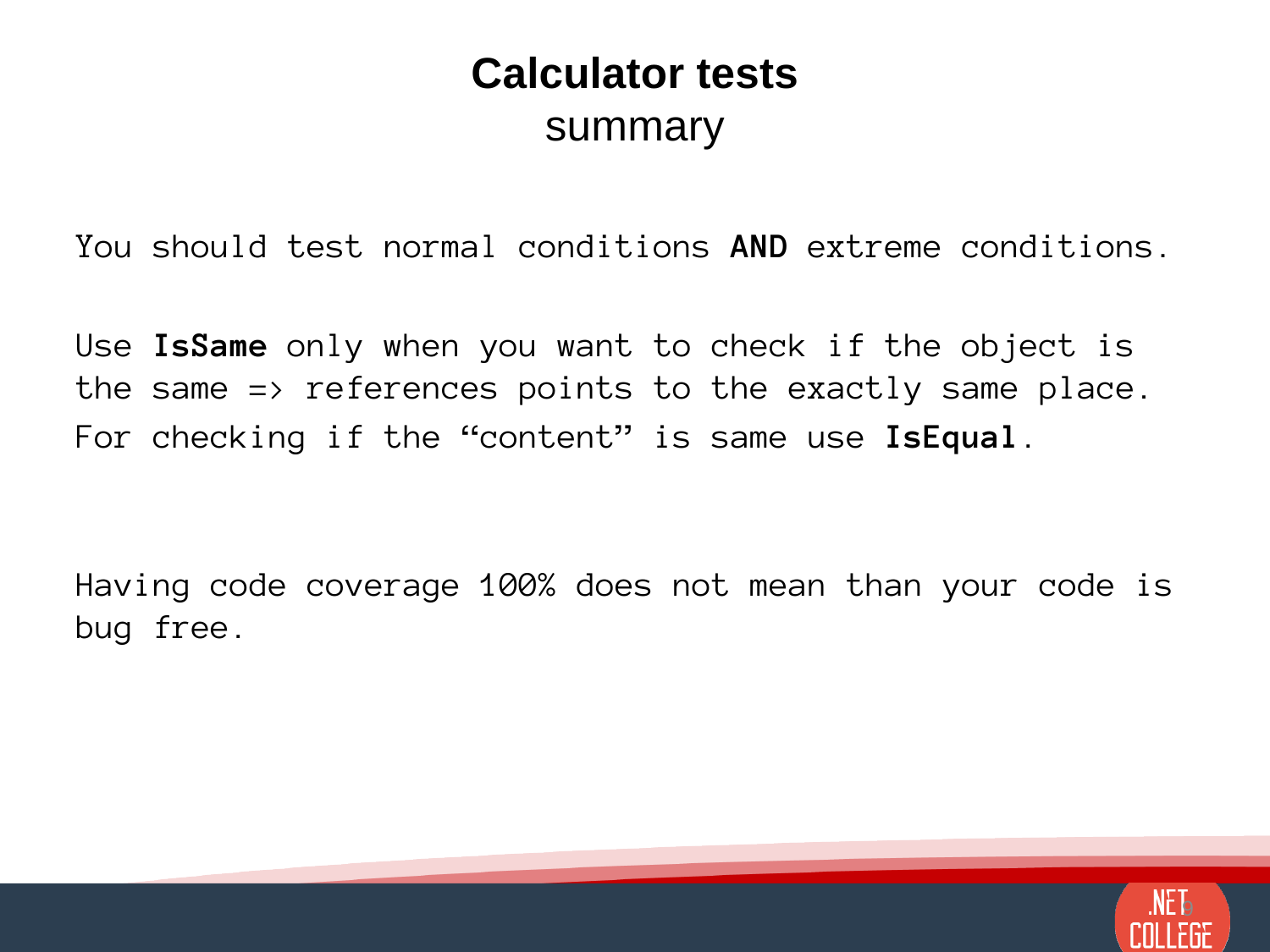

# Calculator tests summary
You should test normal conditions AND extreme conditions.

Use IsSame only when you want to check if the object is the same => references points to the exactly same place.
For checking if the “content” is same use IsEqual.

Having code coverage 100% does not mean than your code is bug free.
9